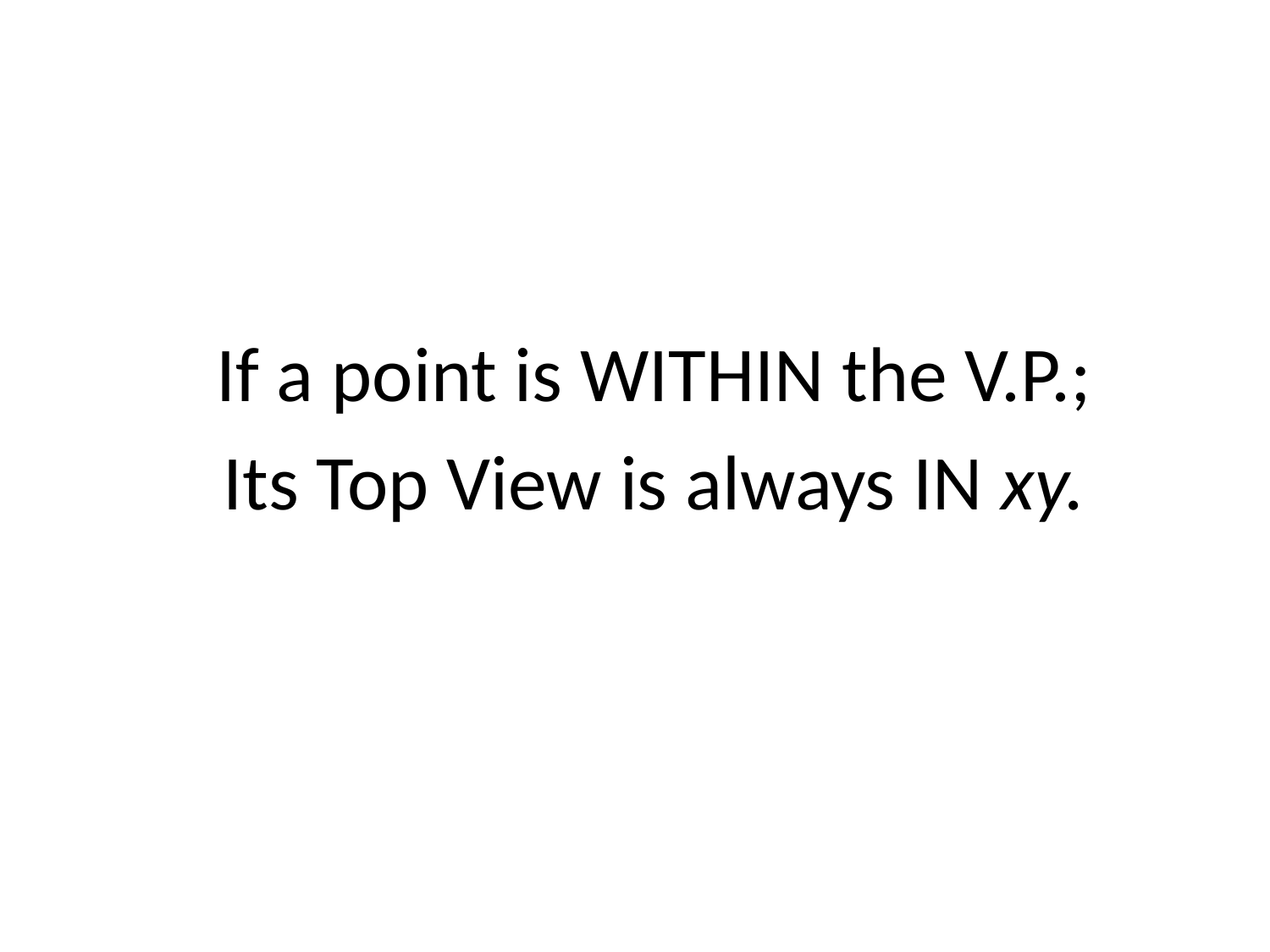

If a point is WITHIN the V.P.;
Its Top View is always IN xy.